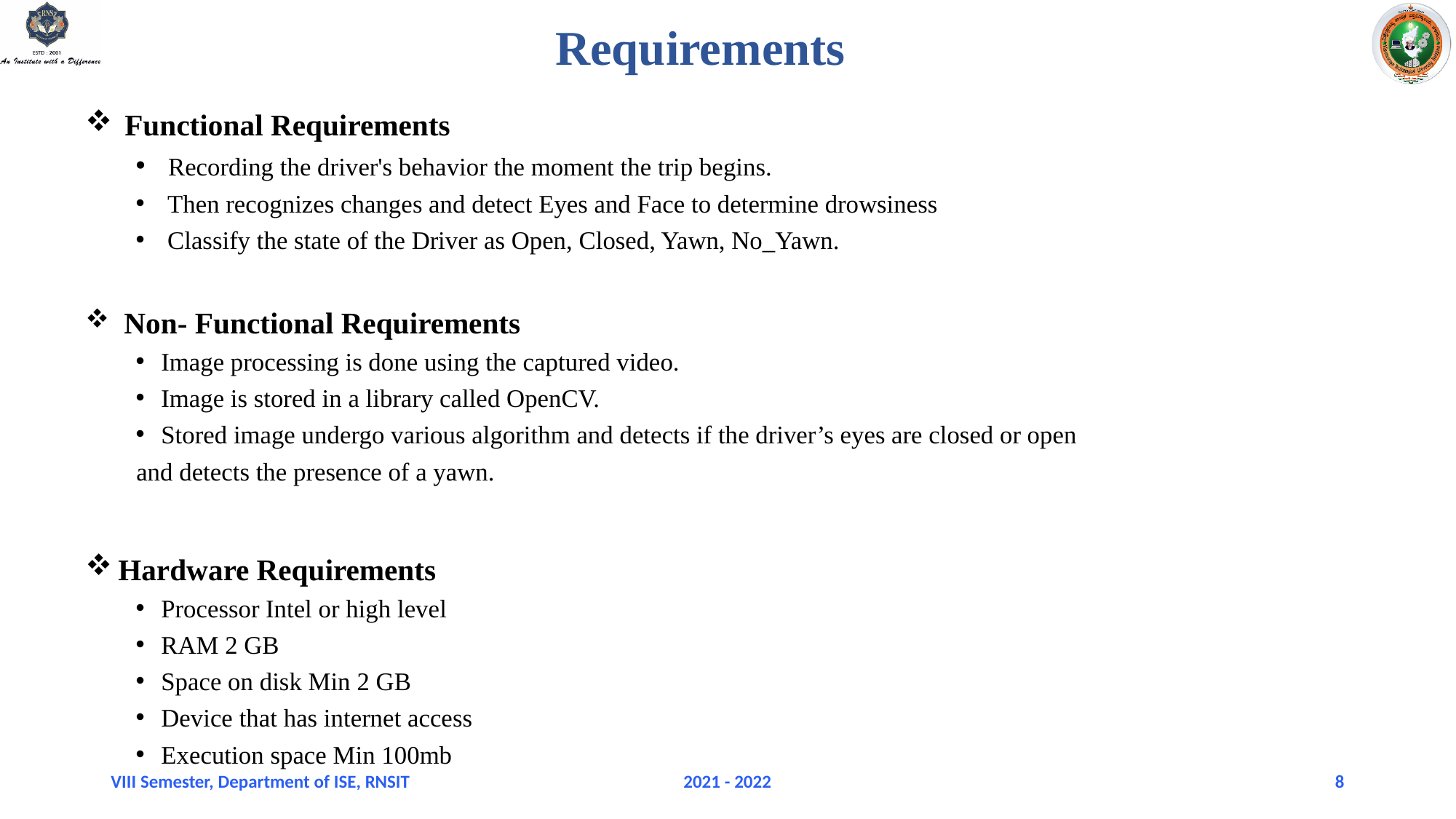

# Requirements

Functional Requirements
 Recording the driver's behavior the moment the trip begins.
 Then recognizes changes and detect Eyes and Face to determine drowsiness
 Classify the state of the Driver as Open, Closed, Yawn, No_Yawn.

  Non- Functional Requirements
Image processing is done using the captured video.
Image is stored in a library called OpenCV.
Stored image undergo various algorithm and detects if the driver’s eyes are closed or open
        and detects the presence of a yawn.

 Hardware Requirements
Processor Intel or high level
RAM 2 GB
Space on disk Min 2 GB
Device that has internet access
Execution space Min 100mb

VIII Semester, Department of ISE, RNSIT
2021 - 2022
8